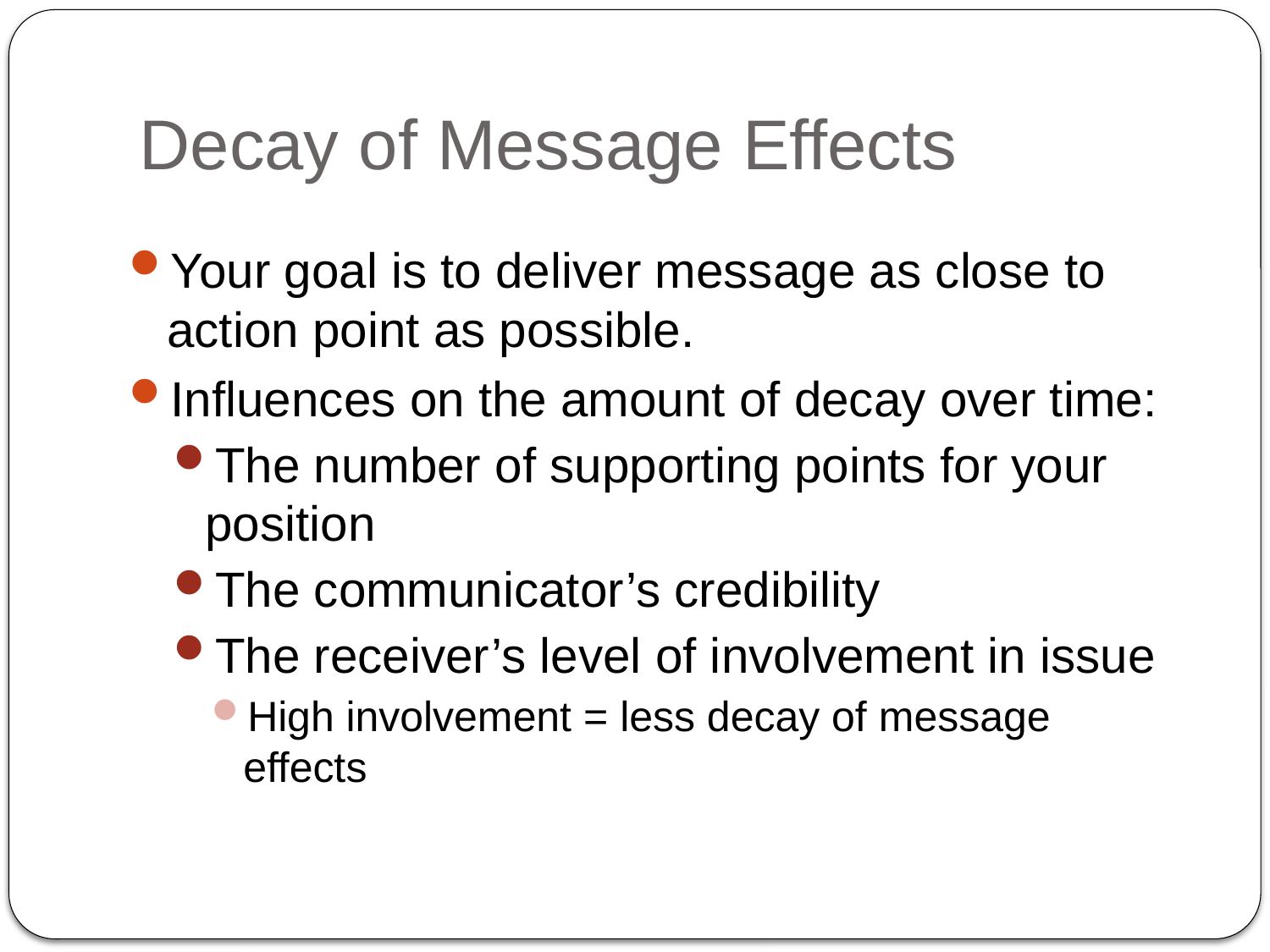

# Decay of Message Effects
Your goal is to deliver message as close to action point as possible.
Influences on the amount of decay over time:
The number of supporting points for your position
The communicator’s credibility
The receiver’s level of involvement in issue
High involvement = less decay of message effects